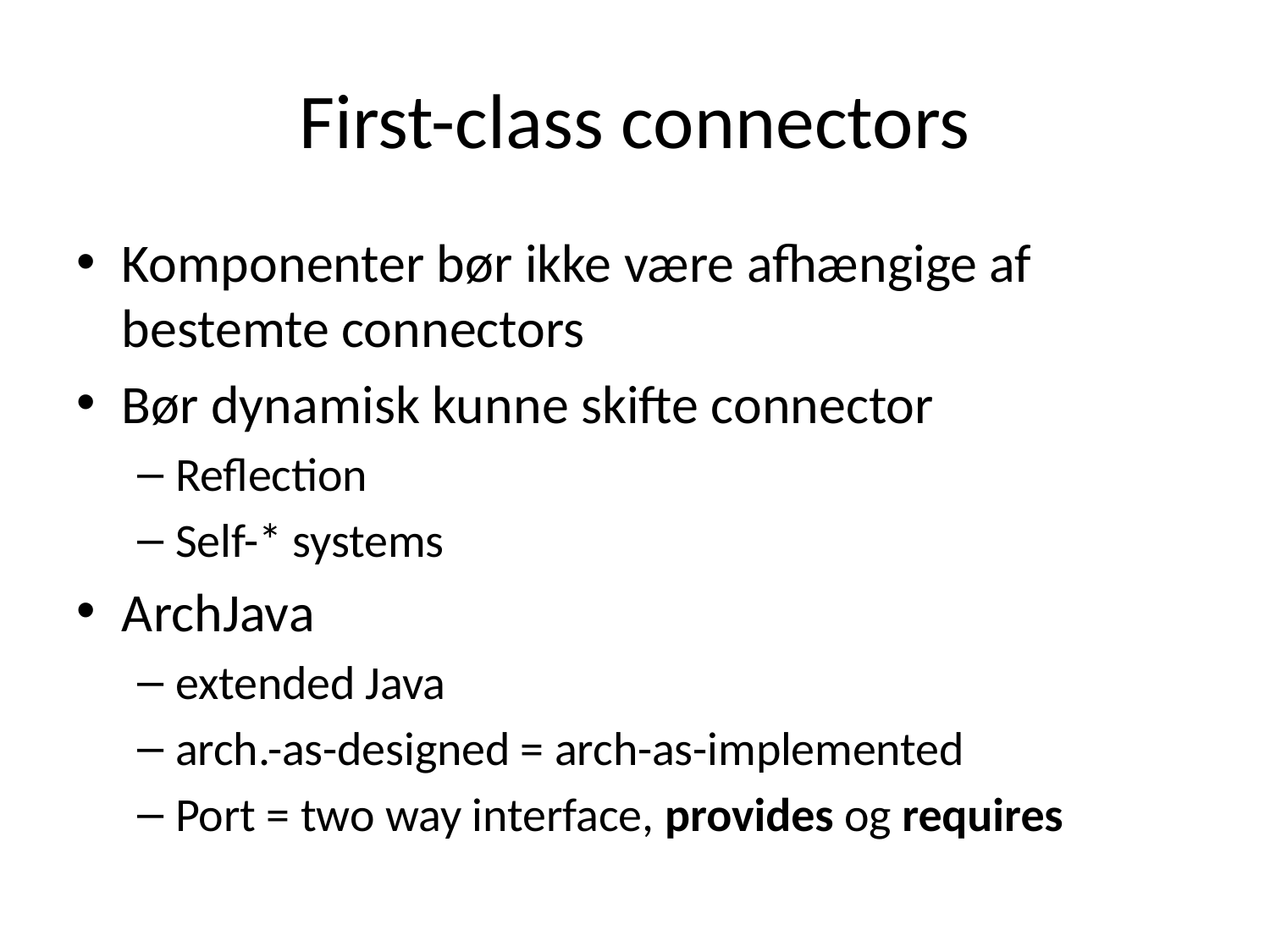

# First-class connectors
Komponenter bør ikke være afhængige af bestemte connectors
Bør dynamisk kunne skifte connector
Reflection
Self-* systems
ArchJava
extended Java
arch.-as-designed = arch-as-implemented
Port = two way interface, provides og requires